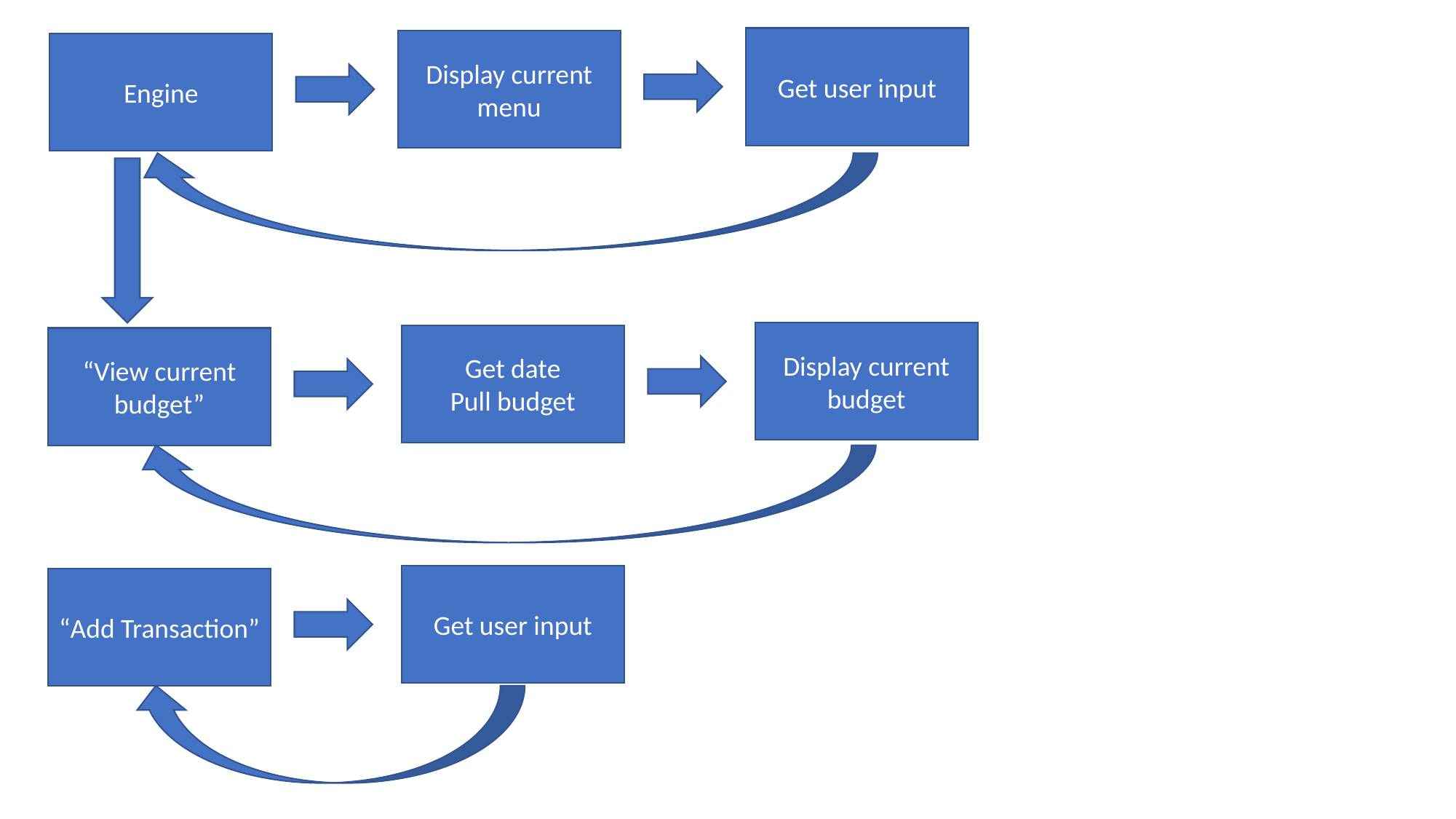

Get user input
Display current menu

Engine

Display current budget
Get date
Pull budget

“View current budget”

Get user input
“Add Transaction”